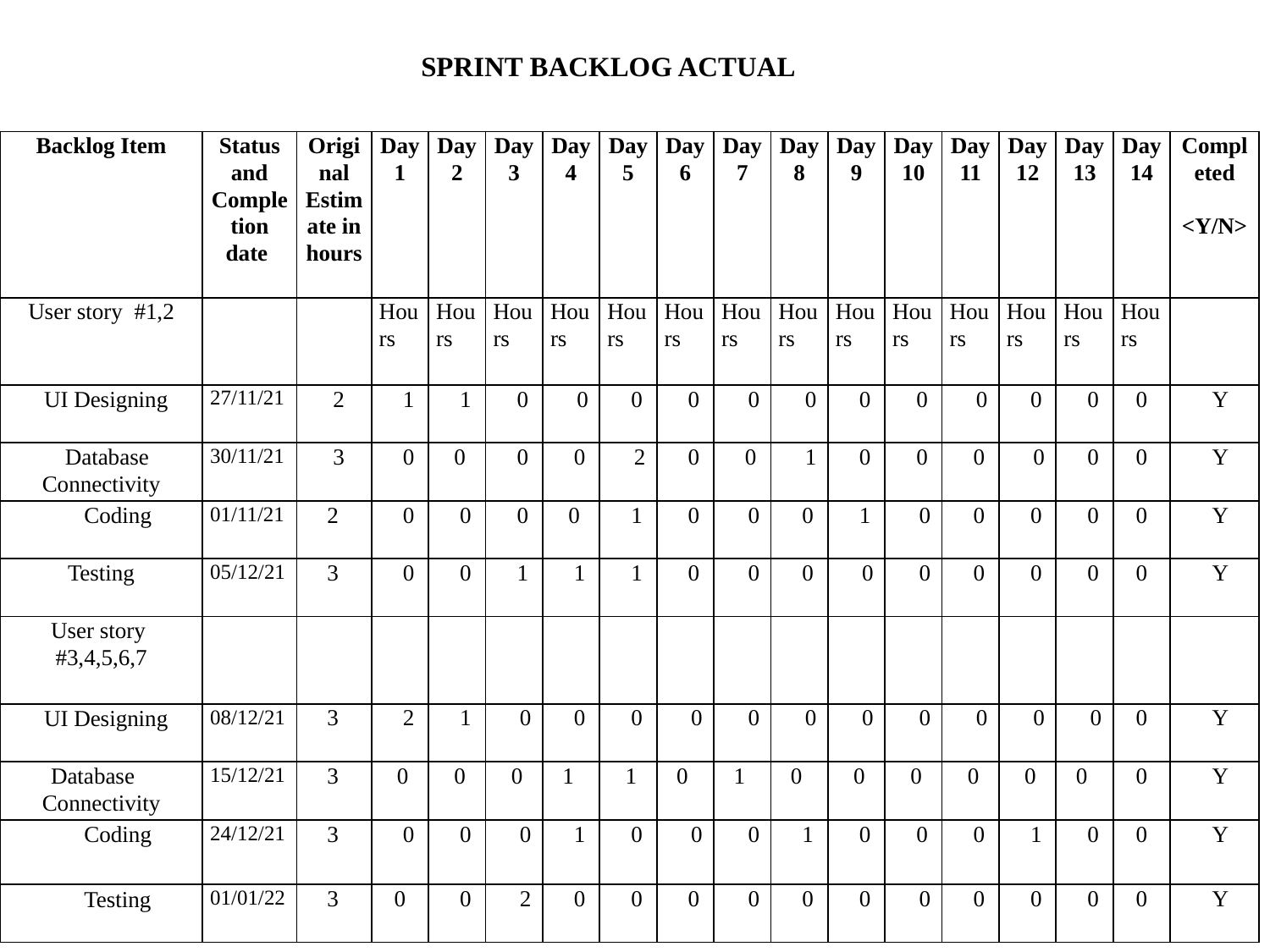

# SPRINT BACKLOG ACTUAL
| Backlog Item | Status and Completion date | Original Estimate in hours | Day 1 | Day 2 | Day 3 | Day 4 | Day 5 | Day 6 | Day 7 | Day 8 | Day 9 | Day 10 | Day 11 | Day 12 | Day 13 | Day 14 | Completed <Y/N> |
| --- | --- | --- | --- | --- | --- | --- | --- | --- | --- | --- | --- | --- | --- | --- | --- | --- | --- |
| User story #1,2 |  |  | Hours | Hours | Hours | Hours | Hours | Hours | Hours | Hours | Hours | Hours | Hours | Hours | Hours | Hours |  |
| UI Designing | 27/11/21 | 2 | 1 | 1 | 0 | 0 | 0 | 0 | 0 | 0 | 0 | 0 | 0 | 0 | 0 | 0 | Y |
| Database Connectivity | 30/11/21 | 3 | 0 | 0 | 0 | 0 | 2 | 0 | 0 | 1 | 0 | 0 | 0 | 0 | 0 | 0 | Y |
| Coding | 01/11/21 | 2 | 0 | 0 | 0 | 0 | 1 | 0 | 0 | 0 | 1 | 0 | 0 | 0 | 0 | 0 | Y |
| Testing | 05/12/21 | 3 | 0 | 0 | 1 | 1 | 1 | 0 | 0 | 0 | 0 | 0 | 0 | 0 | 0 | 0 | Y |
| User story #3,4,5,6,7 |  |  |  |  |  |  |  |  |  |  |  |  |  |  |  |  |  |
| UI Designing | 08/12/21 | 3 | 2 | 1 | 0 | 0 | 0 | 0 | 0 | 0 | 0 | 0 | 0 | 0 | 0 | 0 | Y |
| Database Connectivity | 15/12/21 | 3 | 0 | 0 | 0 | 1 | 1 | 0 | 1 | 0 | 0 | 0 | 0 | 0 | 0 | 0 | Y |
| Coding | 24/12/21 | 3 | 0 | 0 | 0 | 1 | 0 | 0 | 0 | 1 | 0 | 0 | 0 | 1 | 0 | 0 | Y |
| Testing | 01/01/22 | 3 | 0 | 0 | 2 | 0 | 0 | 0 | 0 | 0 | 0 | 0 | 0 | 0 | 0 | 0 | Y |